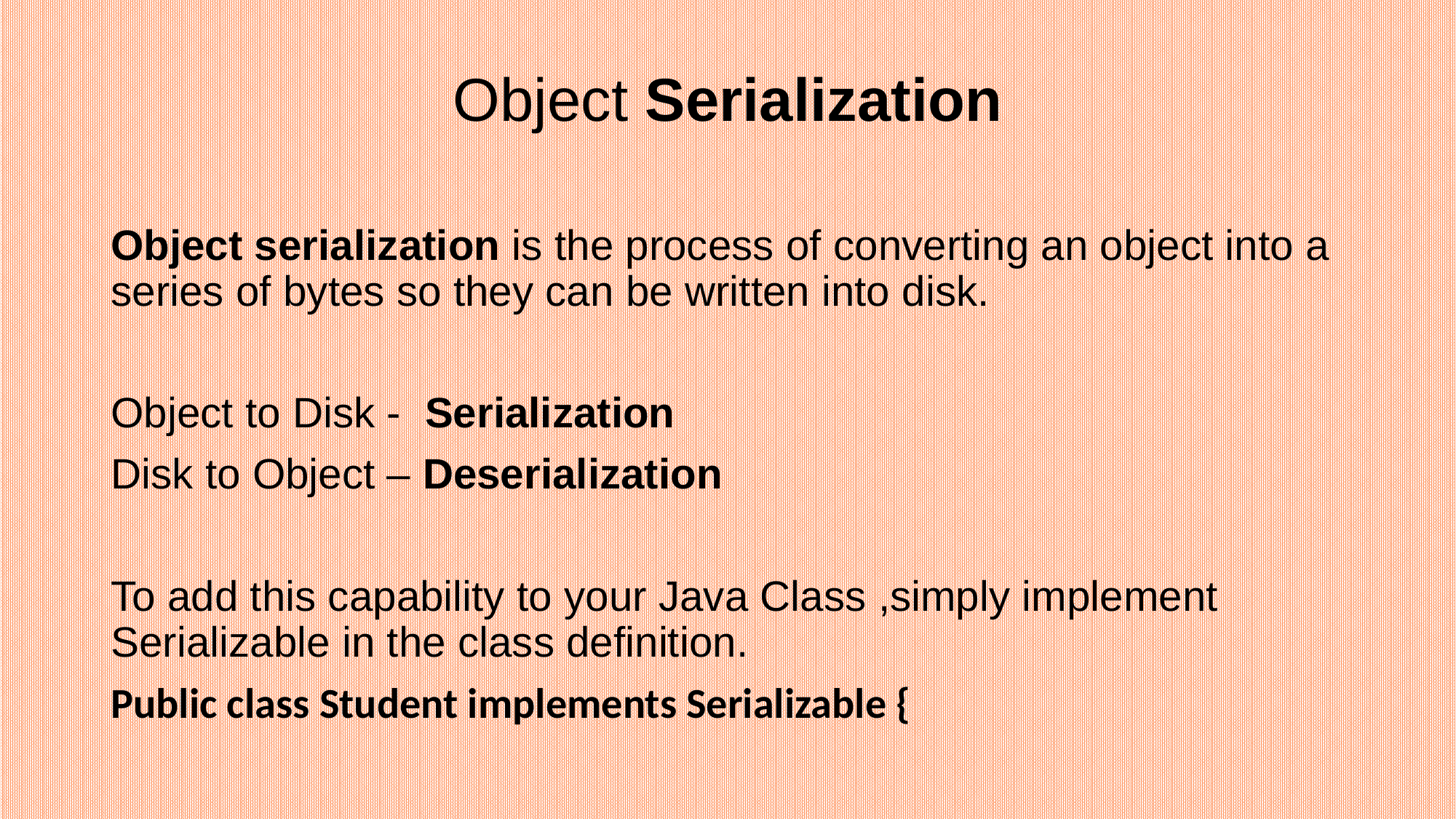

# Object Serialization
Object serialization is the process of converting an object into a series of bytes so they can be written into disk.

Object to Disk -  Serialization
Disk to Object – Deserialization

To add this capability to your Java Class ,simply implement Serializable in the class definition.
Public class Student implements Serializable {